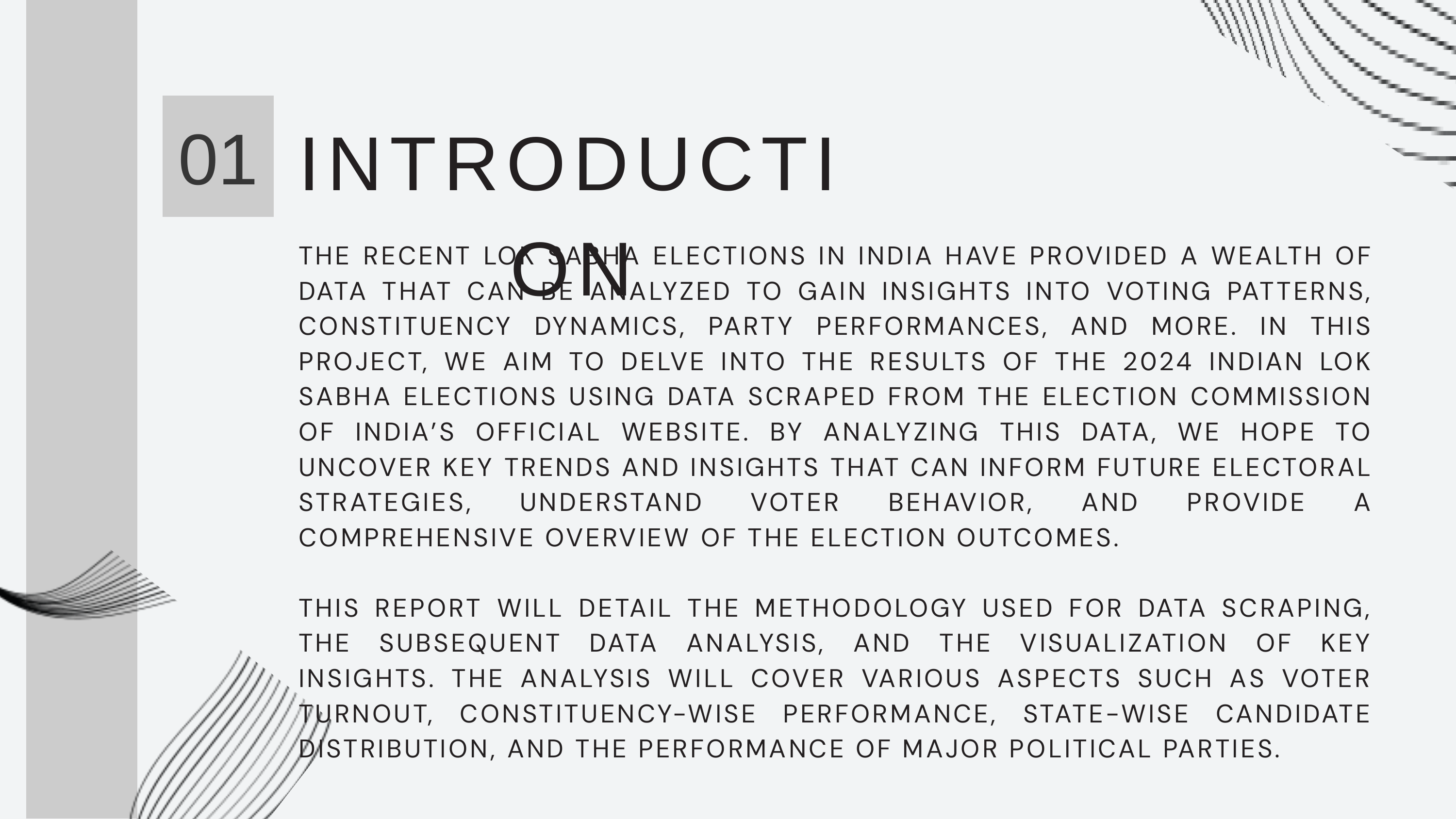

INTRODUCTION
01
THE RECENT LOK SABHA ELECTIONS IN INDIA HAVE PROVIDED A WEALTH OF DATA THAT CAN BE ANALYZED TO GAIN INSIGHTS INTO VOTING PATTERNS, CONSTITUENCY DYNAMICS, PARTY PERFORMANCES, AND MORE. IN THIS PROJECT, WE AIM TO DELVE INTO THE RESULTS OF THE 2024 INDIAN LOK SABHA ELECTIONS USING DATA SCRAPED FROM THE ELECTION COMMISSION OF INDIA’S OFFICIAL WEBSITE. BY ANALYZING THIS DATA, WE HOPE TO UNCOVER KEY TRENDS AND INSIGHTS THAT CAN INFORM FUTURE ELECTORAL STRATEGIES, UNDERSTAND VOTER BEHAVIOR, AND PROVIDE A COMPREHENSIVE OVERVIEW OF THE ELECTION OUTCOMES.

THIS REPORT WILL DETAIL THE METHODOLOGY USED FOR DATA SCRAPING, THE SUBSEQUENT DATA ANALYSIS, AND THE VISUALIZATION OF KEY INSIGHTS. THE ANALYSIS WILL COVER VARIOUS ASPECTS SUCH AS VOTER TURNOUT, CONSTITUENCY-WISE PERFORMANCE, STATE-WISE CANDIDATE DISTRIBUTION, AND THE PERFORMANCE OF MAJOR POLITICAL PARTIES.